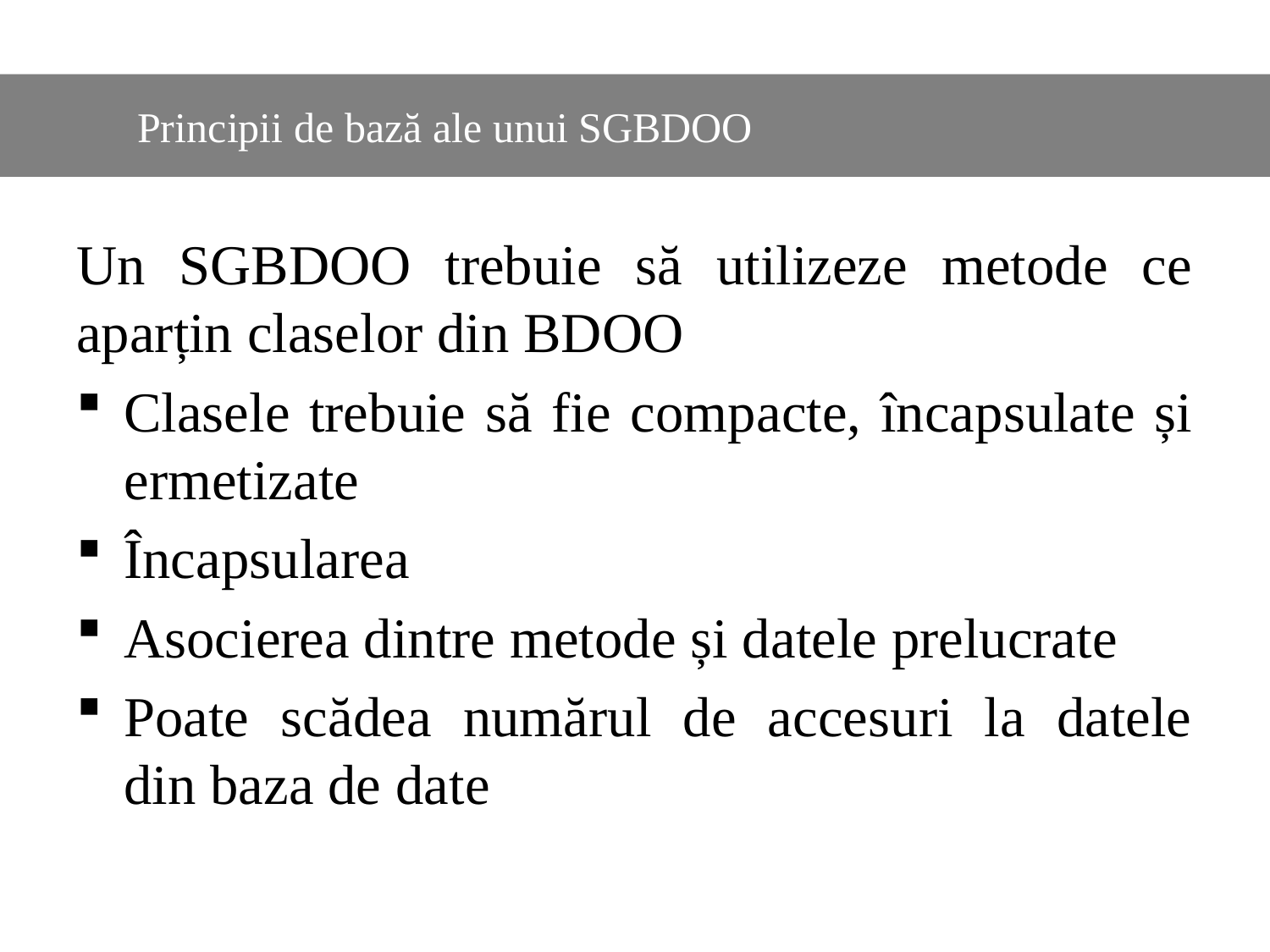

#
	Principii de bază ale unui SGBDOO
Un SGBDOO trebuie să utilizeze metode ce aparțin claselor din BDOO
Clasele trebuie să fie compacte, încapsulate și ermetizate
Încapsularea
Asocierea dintre metode și datele prelucrate
Poate scădea numărul de accesuri la datele din baza de date